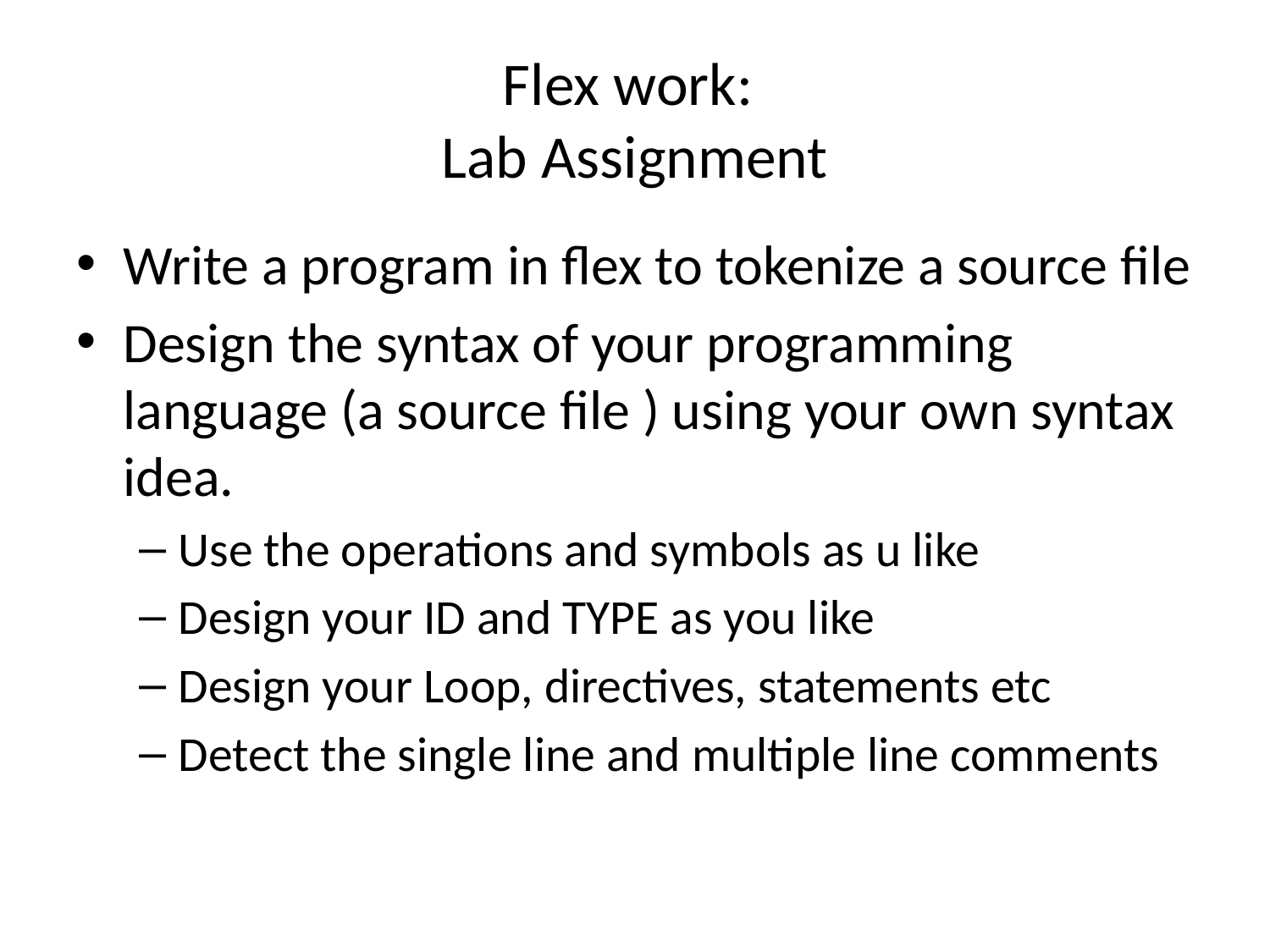

# Flex work: Lab Assignment
Write a program in flex to tokenize a source file
Design the syntax of your programming language (a source file ) using your own syntax idea.
Use the operations and symbols as u like
Design your ID and TYPE as you like
Design your Loop, directives, statements etc
Detect the single line and multiple line comments